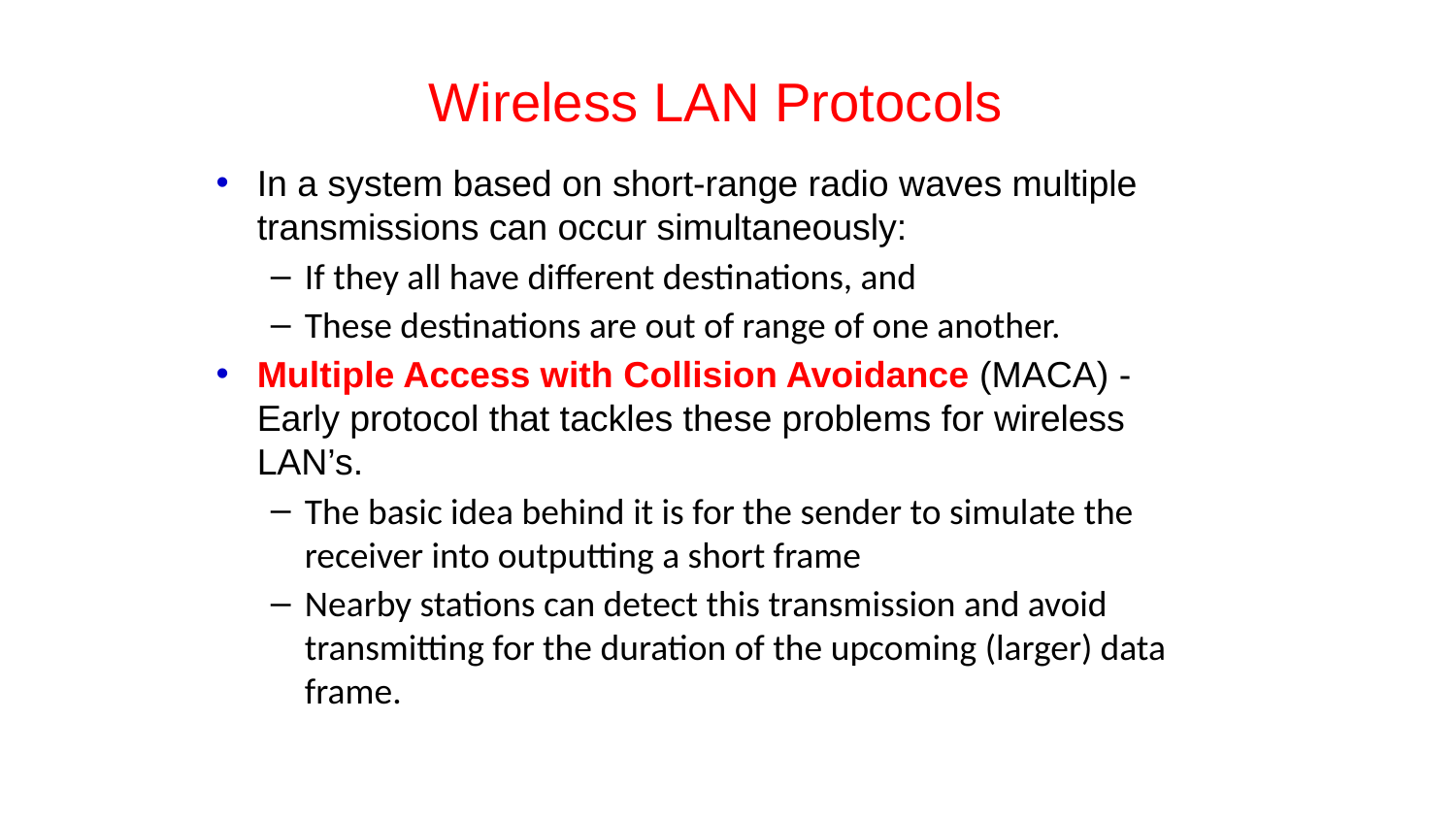

# Wireless LAN Protocols
In a system based on short-range radio waves multiple transmissions can occur simultaneously:
If they all have different destinations, and
These destinations are out of range of one another.
Multiple Access with Collision Avoidance (MACA) - Early protocol that tackles these problems for wireless LAN’s.
The basic idea behind it is for the sender to simulate the receiver into outputting a short frame
Nearby stations can detect this transmission and avoid transmitting for the duration of the upcoming (larger) data frame.